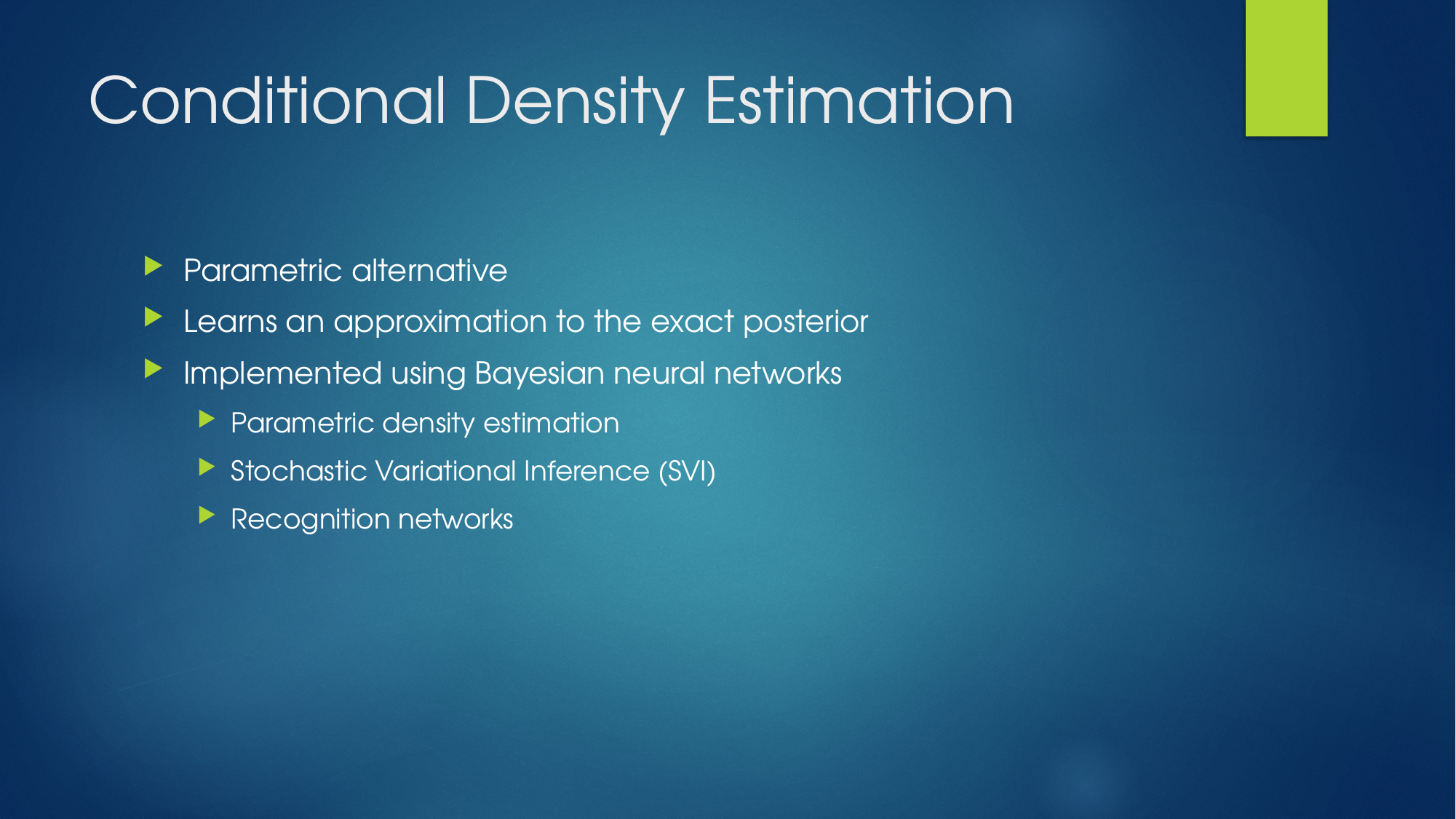

# Conditional Density Estimation
Parametric alternative
Learns an approximation to the exact posterior
Implemented using Bayesian neural networks
Parametric density estimation
Stochastic Variational Inference (SVI)
Recognition networks